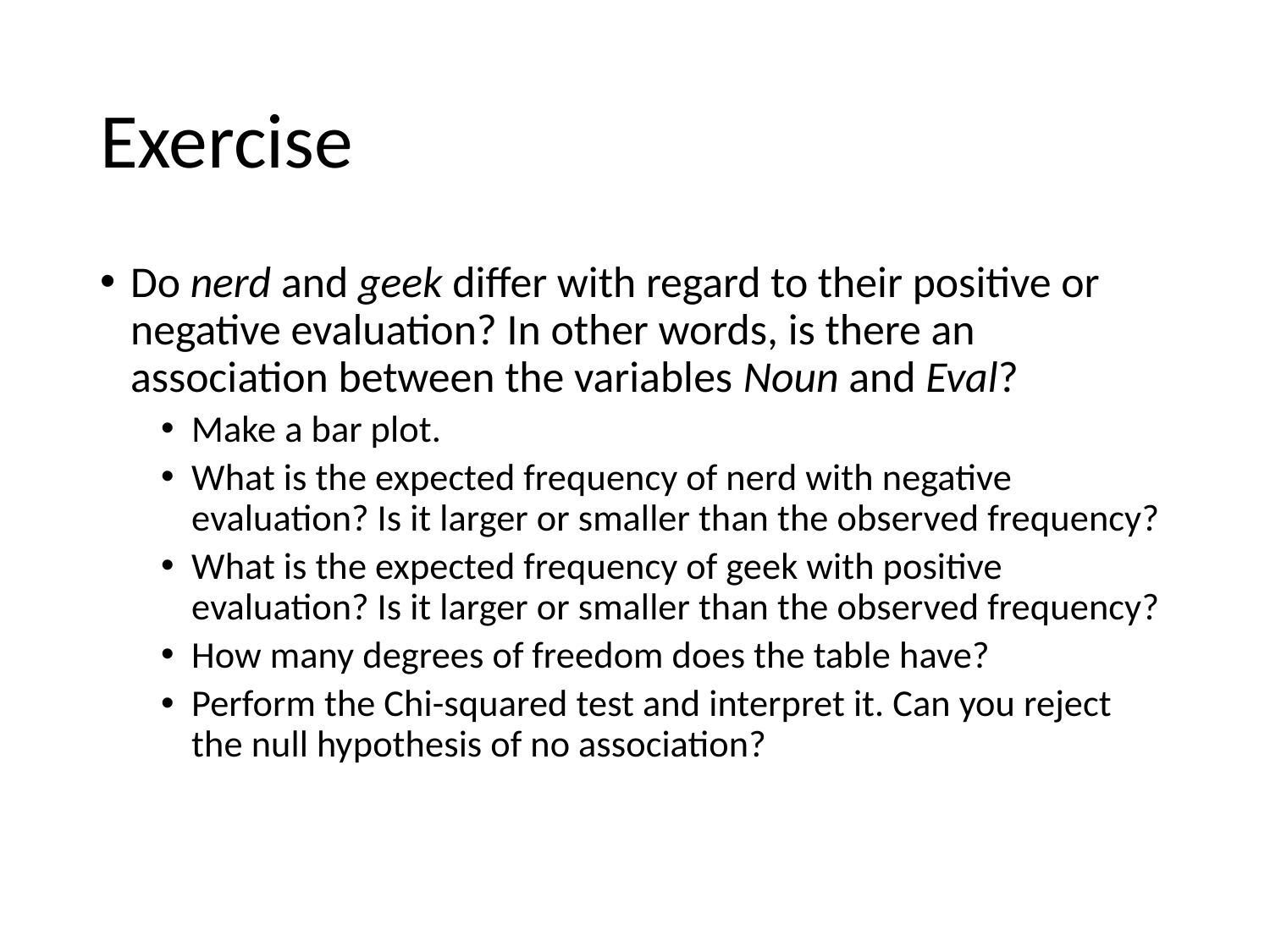

# Exercise
Do nerd and geek differ with regard to their positive or negative evaluation? In other words, is there an association between the variables Noun and Eval?
Make a bar plot.
What is the expected frequency of nerd with negative evaluation? Is it larger or smaller than the observed frequency?
What is the expected frequency of geek with positive evaluation? Is it larger or smaller than the observed frequency?
How many degrees of freedom does the table have?
Perform the Chi-squared test and interpret it. Can you reject the null hypothesis of no association?